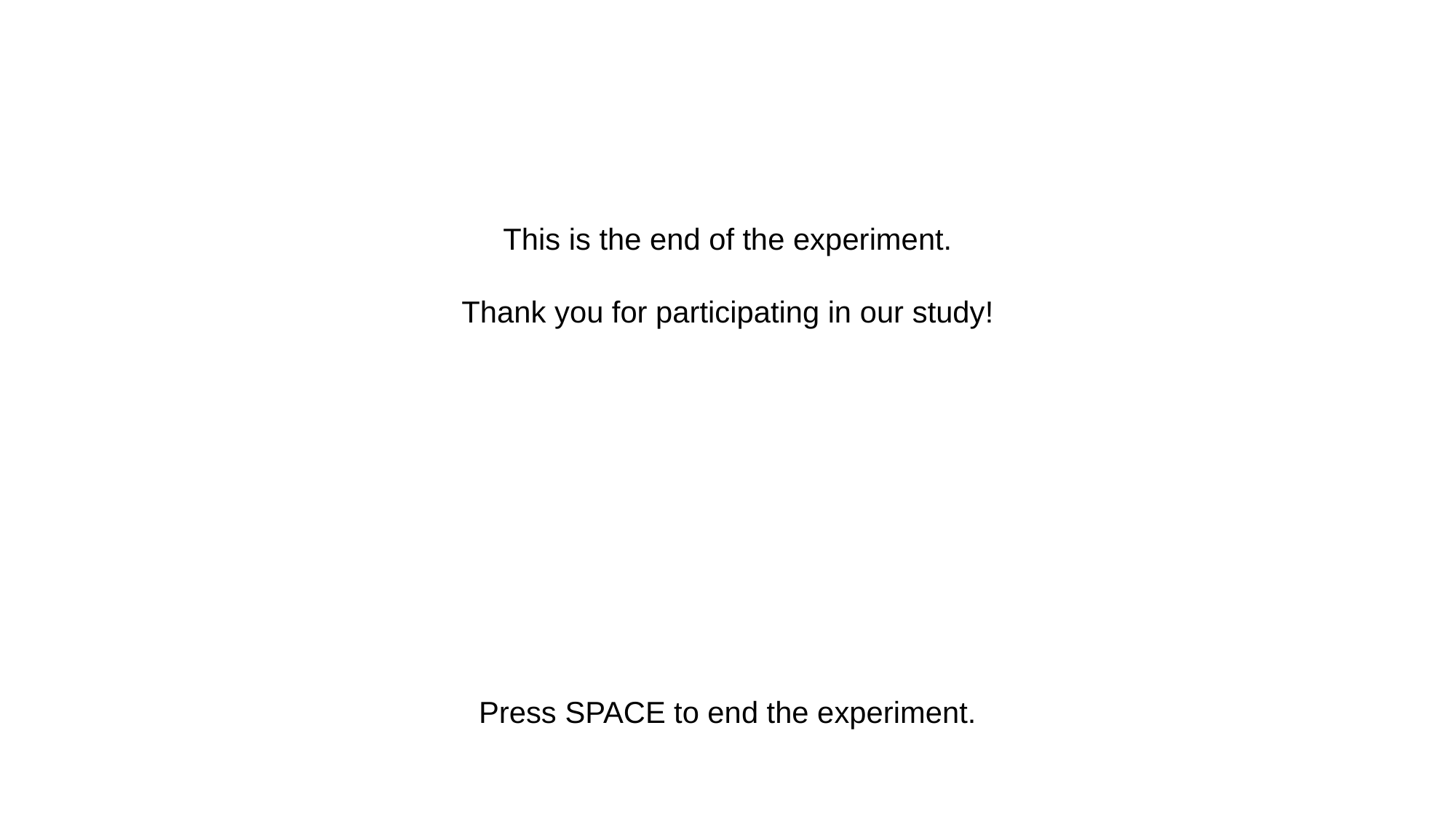

This is the end of the experiment.

Thank you for participating in our study!

Press SPACE to end the experiment.